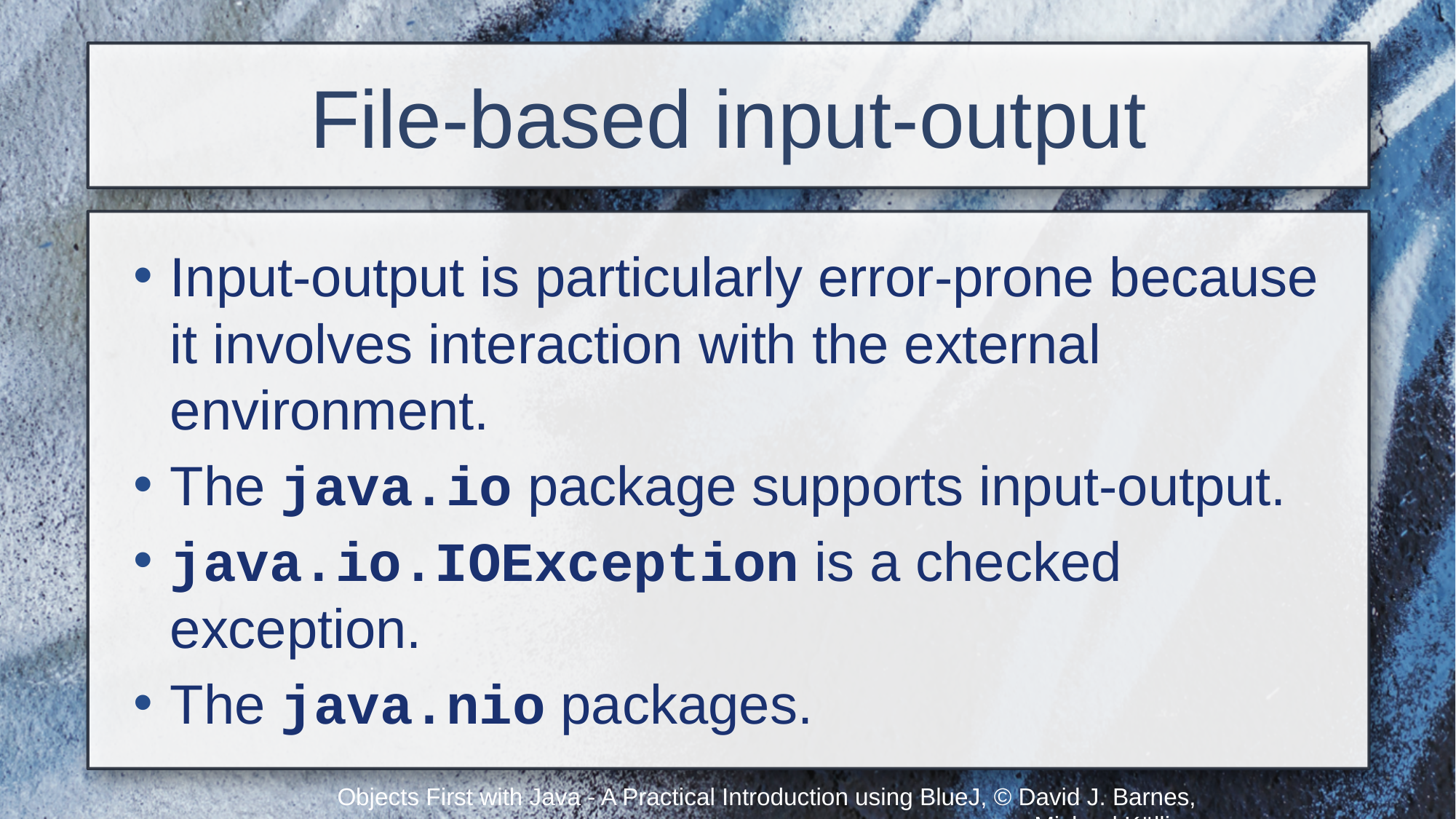

# File-based input-output
Input-output is particularly error-prone because it involves interaction with the external environment.
The java.io package supports input-output.
java.io.IOException is a checked exception.
The java.nio packages.